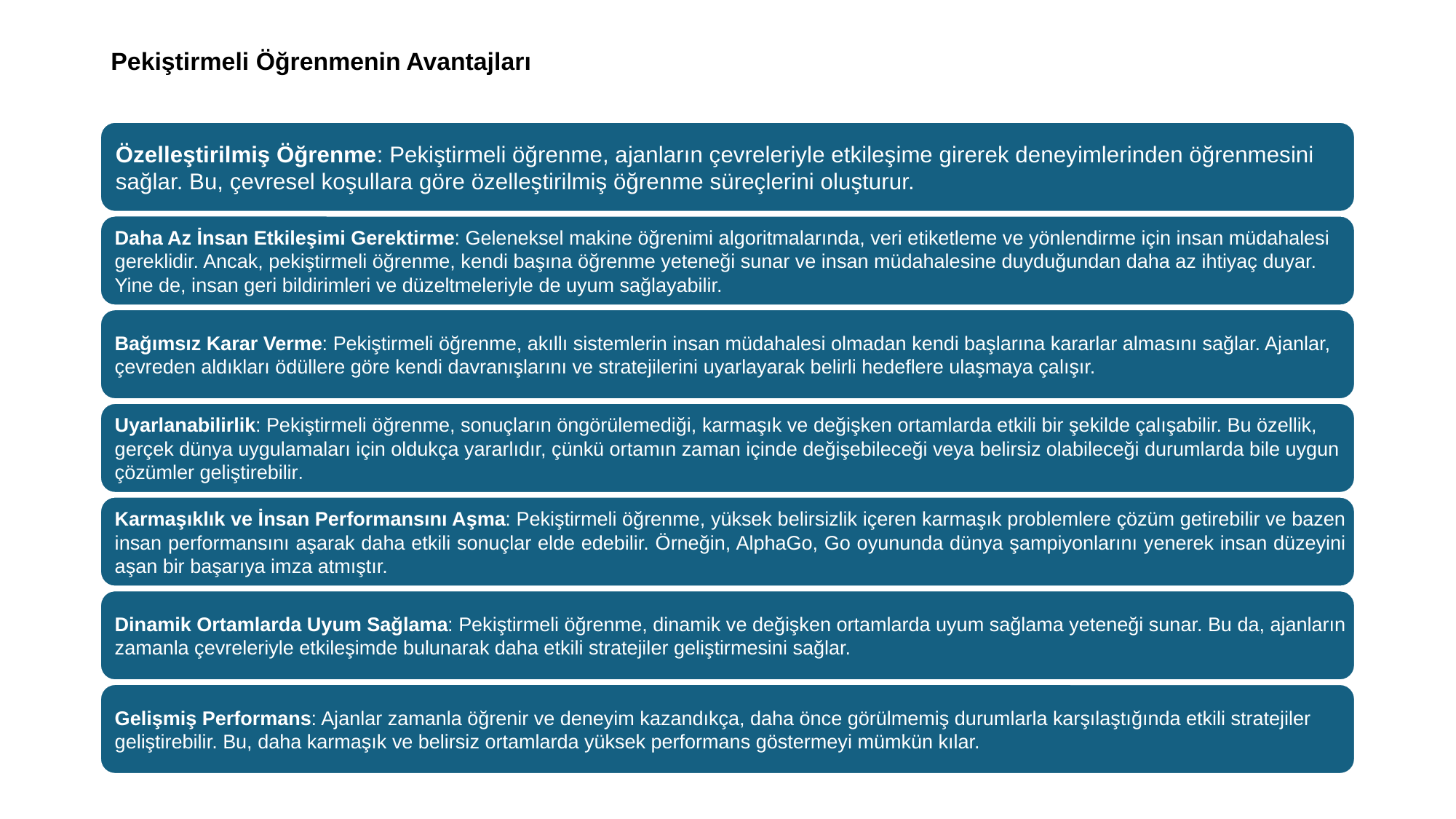

# Pekiştirmeli Öğrenmenin Avantajları
Özelleştirilmiş Öğrenme: Pekiştirmeli öğrenme, ajanların çevreleriyle etkileşime girerek deneyimlerinden öğrenmesini sağlar. Bu, çevresel koşullara göre özelleştirilmiş öğrenme süreçlerini oluşturur.
Daha Az İnsan Etkileşimi Gerektirme: Geleneksel makine öğrenimi algoritmalarında, veri etiketleme ve yönlendirme için insan müdahalesi gereklidir. Ancak, pekiştirmeli öğrenme, kendi başına öğrenme yeteneği sunar ve insan müdahalesine duyduğundan daha az ihtiyaç duyar. Yine de, insan geri bildirimleri ve düzeltmeleriyle de uyum sağlayabilir.
Bağımsız Karar Verme: Pekiştirmeli öğrenme, akıllı sistemlerin insan müdahalesi olmadan kendi başlarına kararlar almasını sağlar. Ajanlar, çevreden aldıkları ödüllere göre kendi davranışlarını ve stratejilerini uyarlayarak belirli hedeflere ulaşmaya çalışır.
Uyarlanabilirlik: Pekiştirmeli öğrenme, sonuçların öngörülemediği, karmaşık ve değişken ortamlarda etkili bir şekilde çalışabilir. Bu özellik, gerçek dünya uygulamaları için oldukça yararlıdır, çünkü ortamın zaman içinde değişebileceği veya belirsiz olabileceği durumlarda bile uygun çözümler geliştirebilir.
Karmaşıklık ve İnsan Performansını Aşma: Pekiştirmeli öğrenme, yüksek belirsizlik içeren karmaşık problemlere çözüm getirebilir ve bazen insan performansını aşarak daha etkili sonuçlar elde edebilir. Örneğin, AlphaGo, Go oyununda dünya şampiyonlarını yenerek insan düzeyini aşan bir başarıya imza atmıştır.
Dinamik Ortamlarda Uyum Sağlama: Pekiştirmeli öğrenme, dinamik ve değişken ortamlarda uyum sağlama yeteneği sunar. Bu da, ajanların zamanla çevreleriyle etkileşimde bulunarak daha etkili stratejiler geliştirmesini sağlar.
Gelişmiş Performans: Ajanlar zamanla öğrenir ve deneyim kazandıkça, daha önce görülmemiş durumlarla karşılaştığında etkili stratejiler geliştirebilir. Bu, daha karmaşık ve belirsiz ortamlarda yüksek performans göstermeyi mümkün kılar.